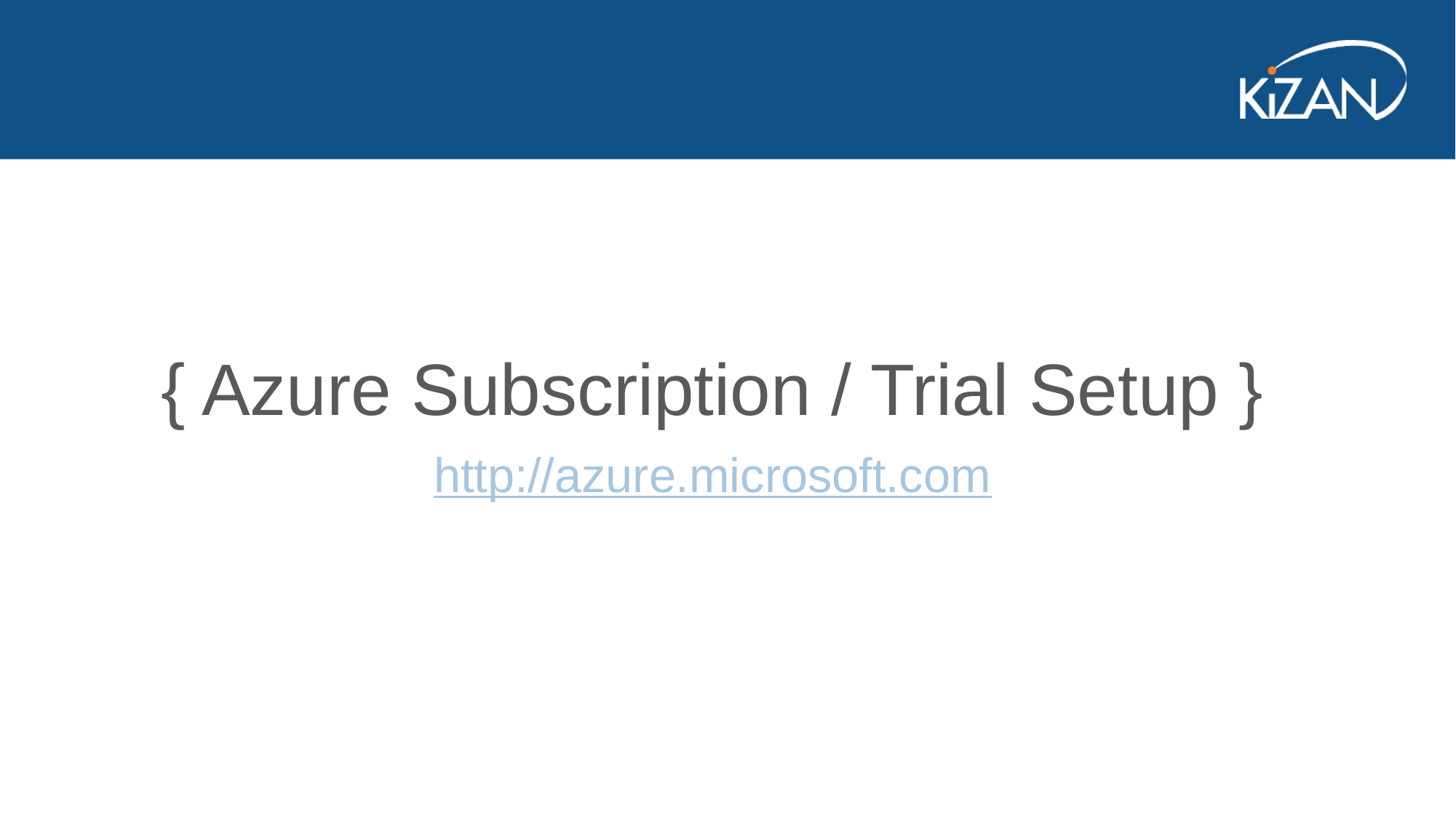

{ Azure Subscription / Trial Setup }
http://azure.microsoft.com